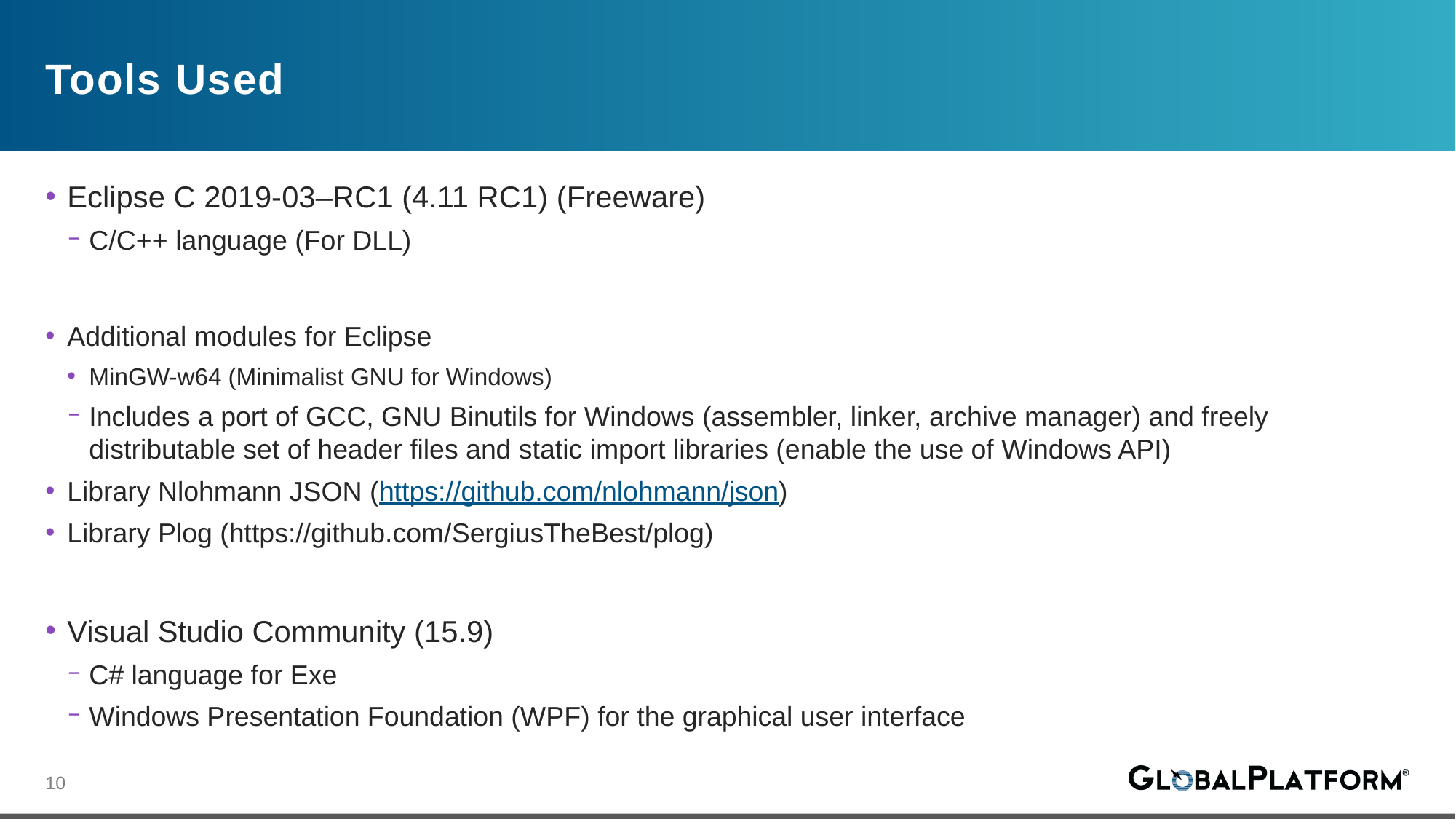

# Tools Used
Eclipse C 2019-03–RC1 (4.11 RC1) (Freeware)
C/C++ language (For DLL)

Additional modules for Eclipse
MinGW-w64 (Minimalist GNU for Windows)
Includes a port of GCC, GNU Binutils for Windows (assembler, linker, archive manager) and freely distributable set of header files and static import libraries (enable the use of Windows API)
Library Nlohmann JSON (https://github.com/nlohmann/json)
Library Plog (https://github.com/SergiusTheBest/plog)

Visual Studio Community (15.9)
C# language for Exe
Windows Presentation Foundation (WPF) for the graphical user interface